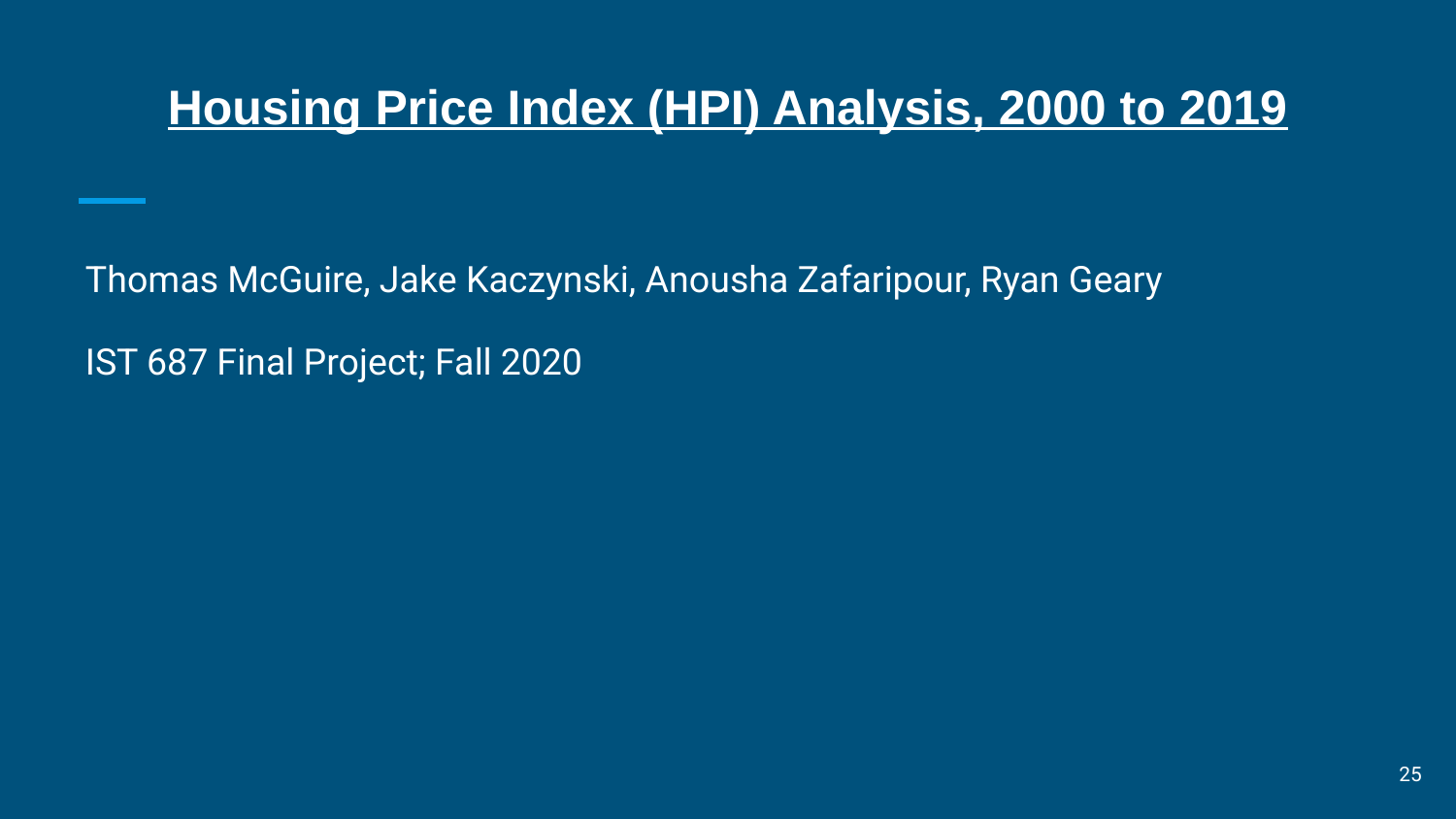

Housing Price Index (HPI) Analysis, 2000 to 2019

Thomas McGuire, Jake Kaczynski, Anousha Zafaripour, Ryan Geary
IST 687 Final Project; Fall 2020
25